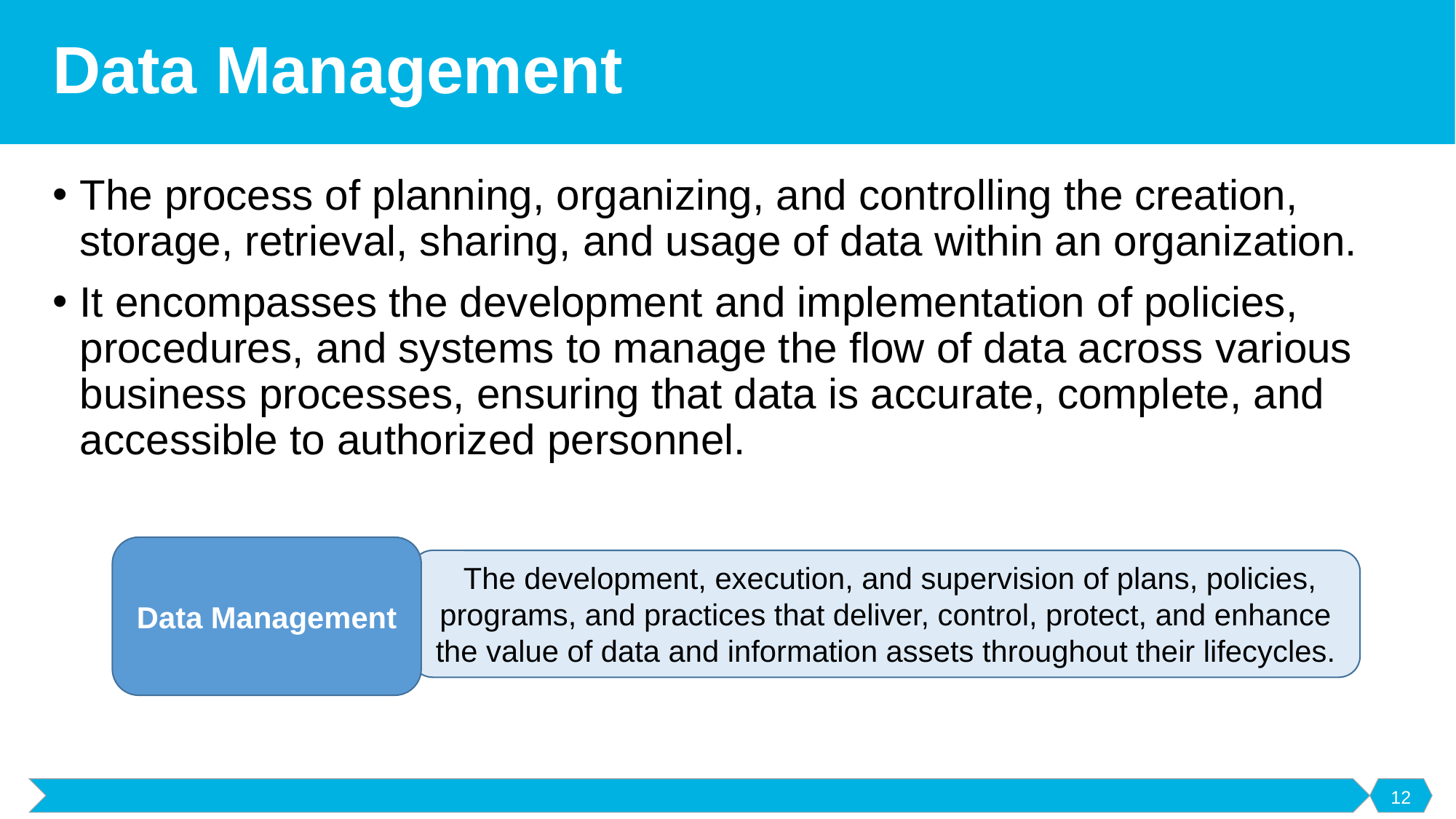

# Data Management
The process of planning, organizing, and controlling the creation, storage, retrieval, sharing, and usage of data within an organization.
It encompasses the development and implementation of policies, procedures, and systems to manage the flow of data across various business processes, ensuring that data is accurate, complete, and accessible to authorized personnel.
Data Management
 The development, execution, and supervision of plans, policies, programs, and practices that deliver, control, protect, and enhance the value of data and information assets throughout their lifecycles.
12